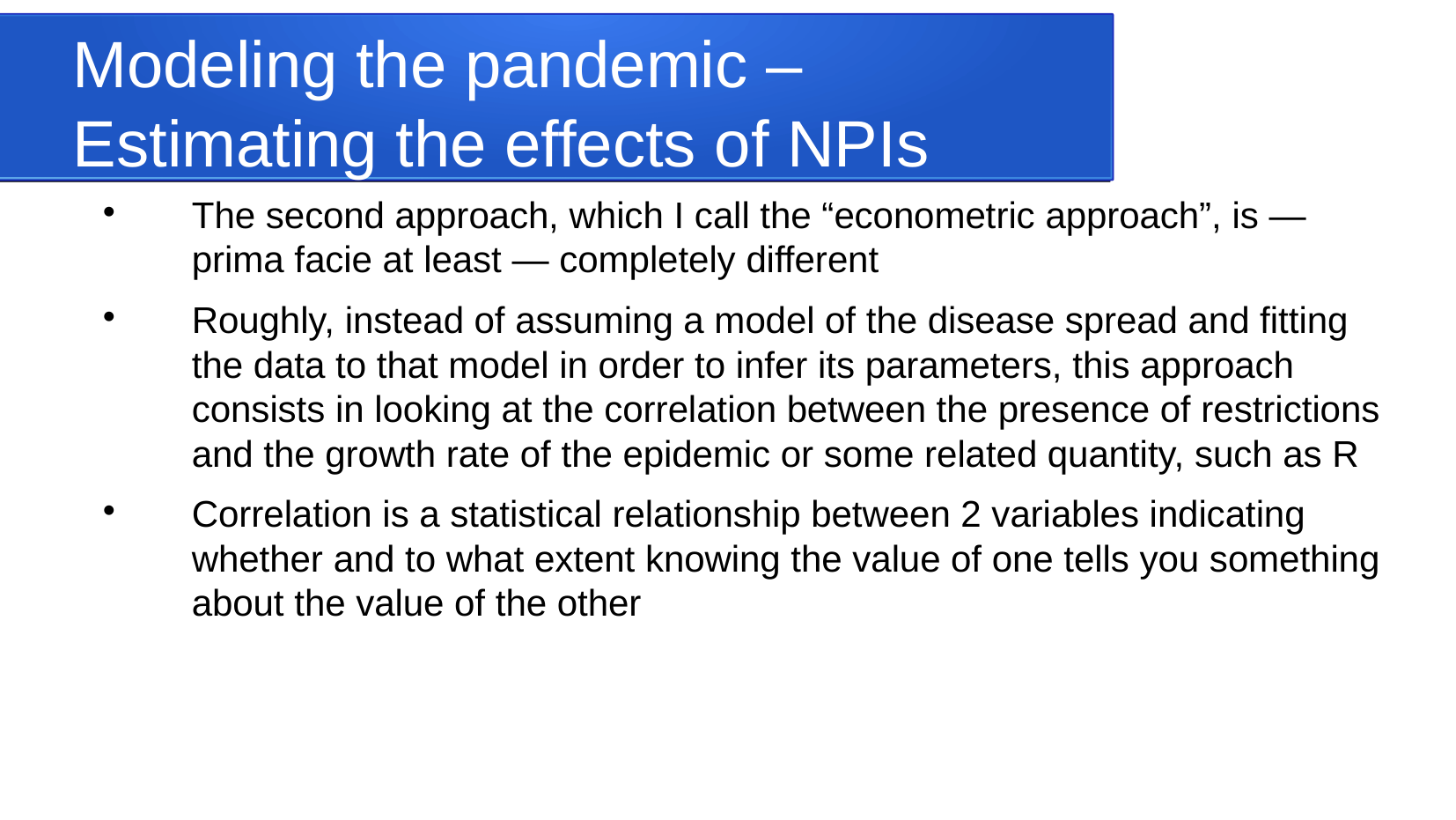

Modeling the pandemic – Estimating the effects of NPIs
The second approach, which I call the “econometric approach”, is — prima facie at least — completely different
Roughly, instead of assuming a model of the disease spread and fitting the data to that model in order to infer its parameters, this approach consists in looking at the correlation between the presence of restrictions and the growth rate of the epidemic or some related quantity, such as R
Correlation is a statistical relationship between 2 variables indicating whether and to what extent knowing the value of one tells you something about the value of the other